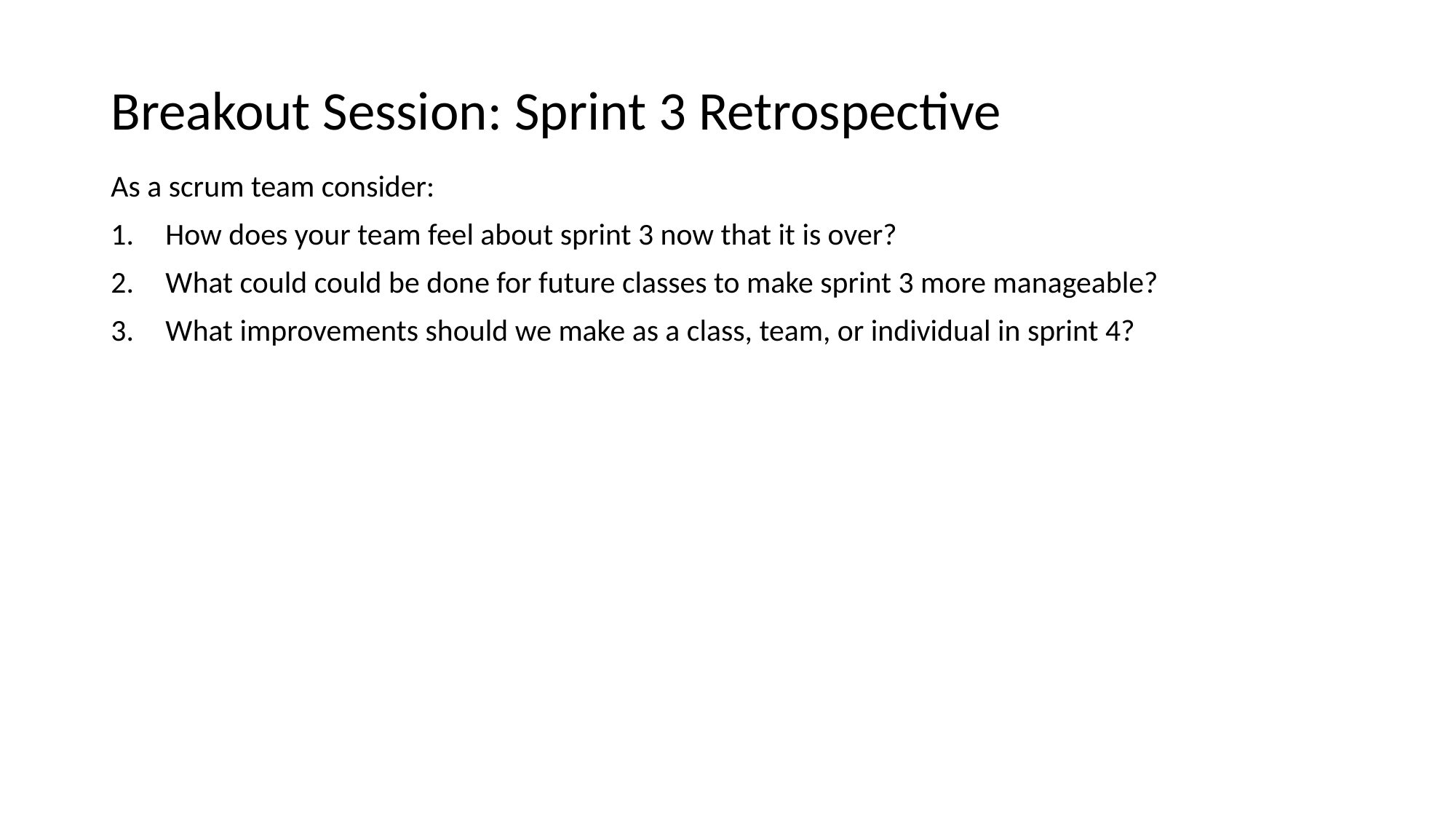

# Breakout Session: Sprint 3 Retrospective
As a scrum team consider:
How does your team feel about sprint 3 now that it is over?
What could could be done for future classes to make sprint 3 more manageable?
What improvements should we make as a class, team, or individual in sprint 4?